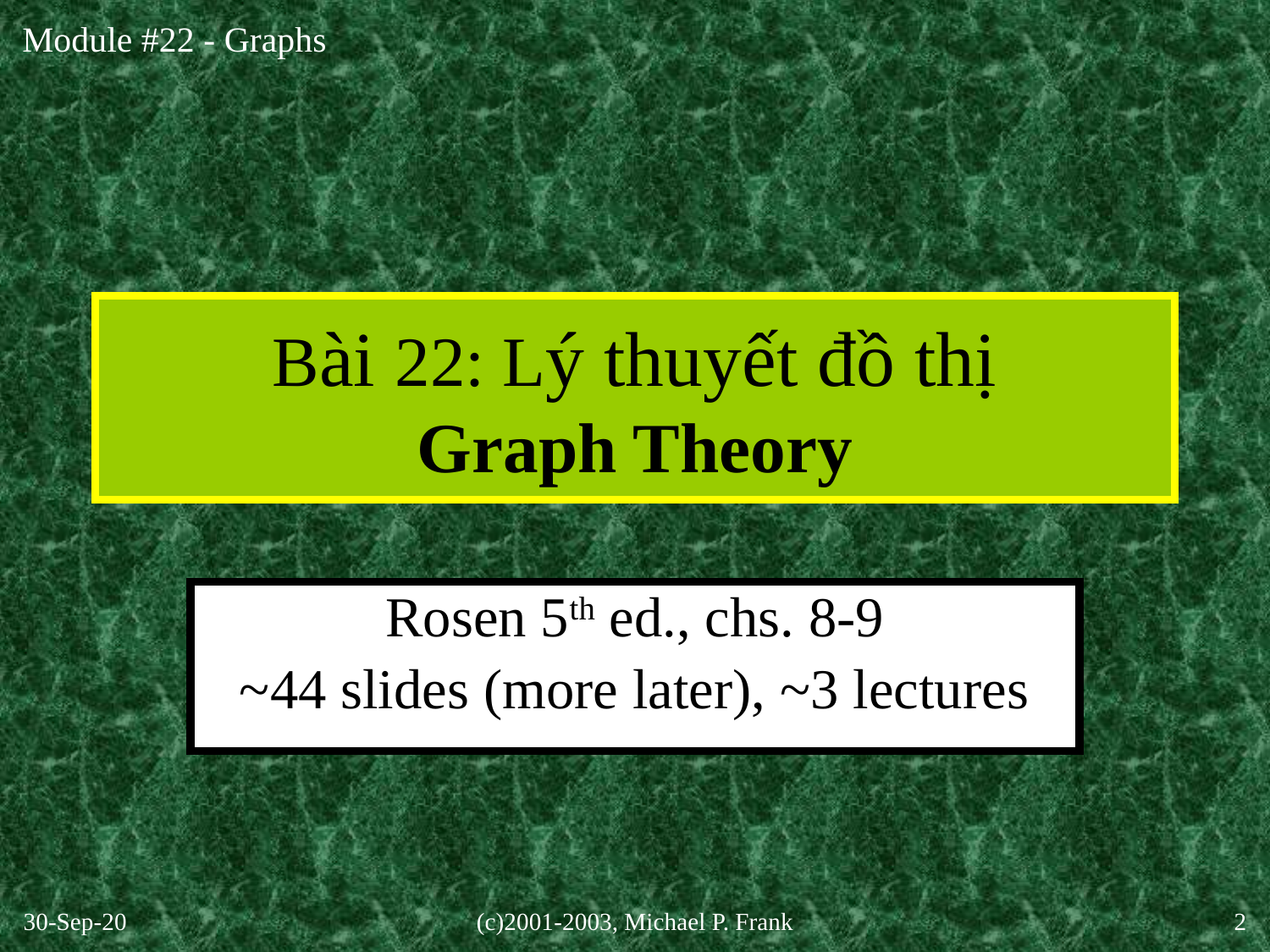

# Bài 22: Lý thuyết đồ thị Graph Theory
Rosen 5th ed., chs. 8-9
~44 slides (more later), ~3 lectures
30-Sep-20
(c)2001-2003, Michael P. Frank
2